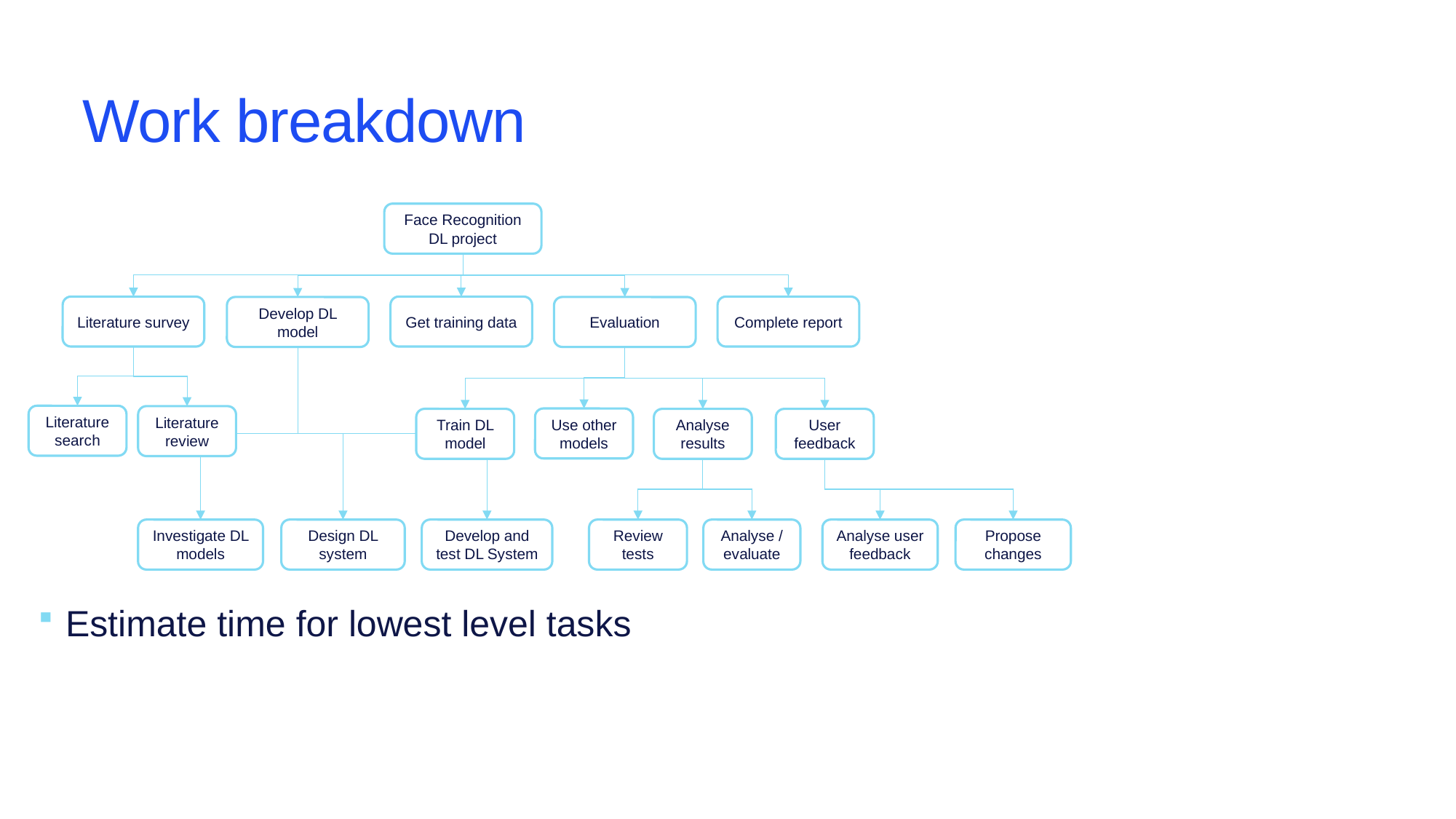

# Work breakdown
Face Recognition DL project
Develop DL model
Evaluation
Get training data
Complete report
Literature survey
Literature review
Literature search
Use other models
Analyse results
User feedback
Train DL model
Design DL system
Develop and test DL System
Investigate DL models
Propose changes
Analyse user feedback
Review tests
Analyse / evaluate
Estimate time for lowest level tasks